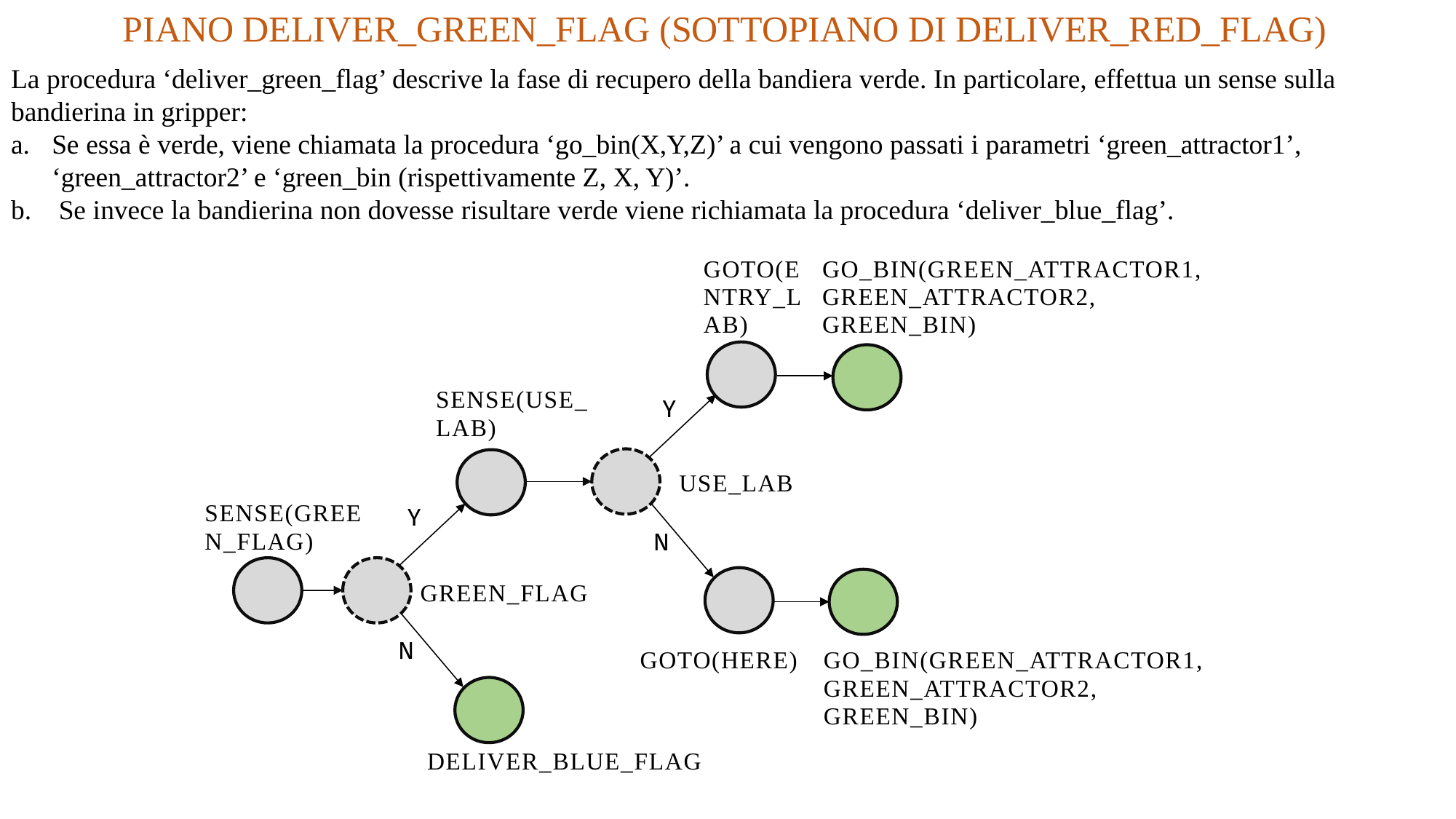

PIANO DELIVER_GREEN_FLAG (SOTTOPIANO DI DELIVER_RED_FLAG)
La procedura ‘deliver_green_flag’ descrive la fase di recupero della bandiera verde. In particolare, effettua un sense sulla bandierina in gripper:
Se essa è verde, viene chiamata la procedura ‘go_bin(X,Y,Z)’ a cui vengono passati i parametri ‘green_attractor1’, ‘green_attractor2’ e ‘green_bin (rispettivamente Z, X, Y)’.
 Se invece la bandierina non dovesse risultare verde viene richiamata la procedura ‘deliver_blue_flag’.
GO_BIN(GREEN_ATTRACTOR1, GREEN_ATTRACTOR2, GREEN_BIN)

SENSE(GREEN_FLAG)
Y
N

SENSE(USE_LAB)
USE_LAB
N

GOTO(HERE)
GO_BIN(GREEN_ATTRACTOR1, GREEN_ATTRACTOR2, GREEN_BIN)
DELIVER_BLUE_FLAG
GOTO(ENTRY_LAB)

Y
GREEN_FLAG